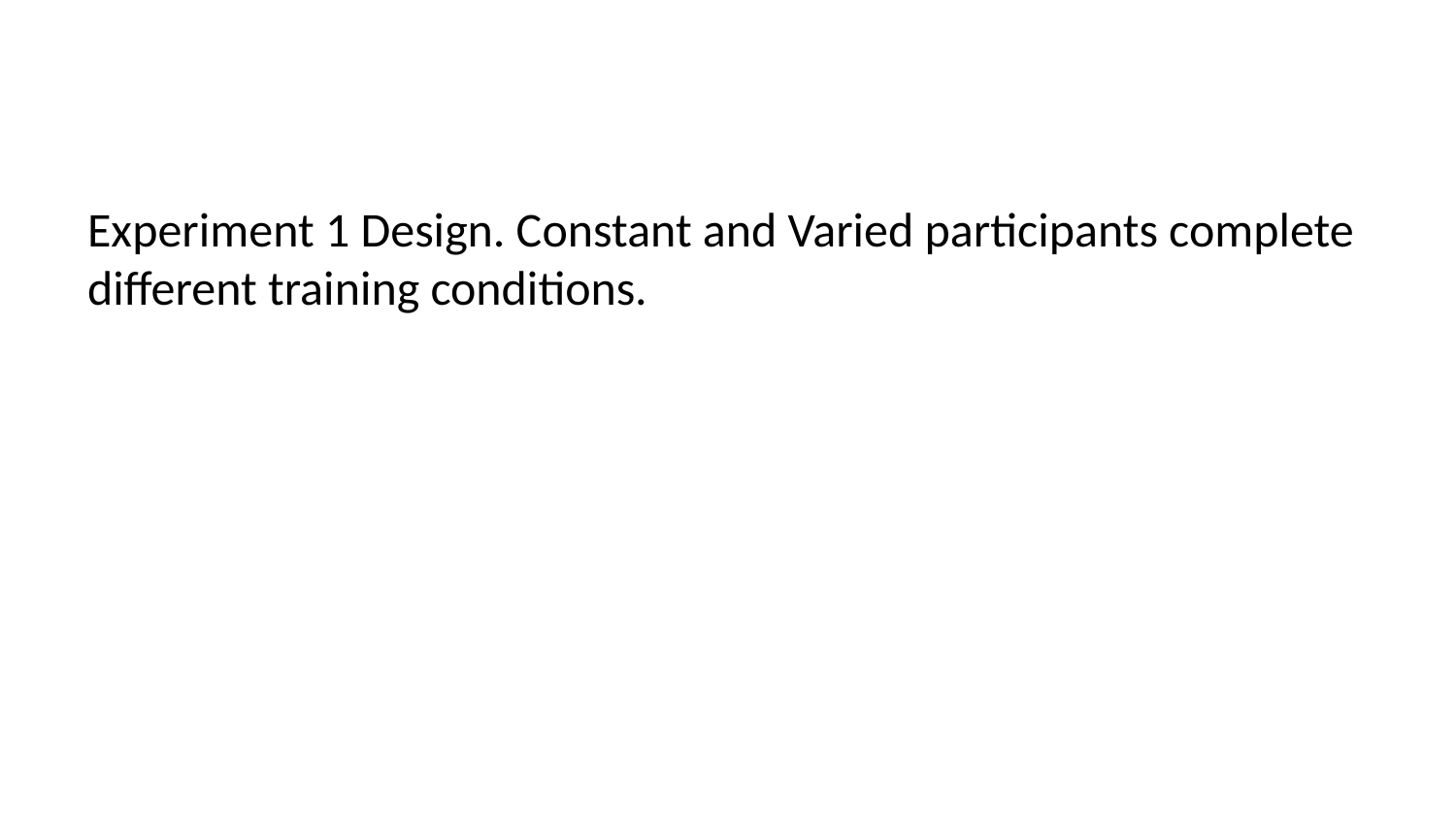

Experiment 1 Design. Constant and Varied participants complete different training conditions.